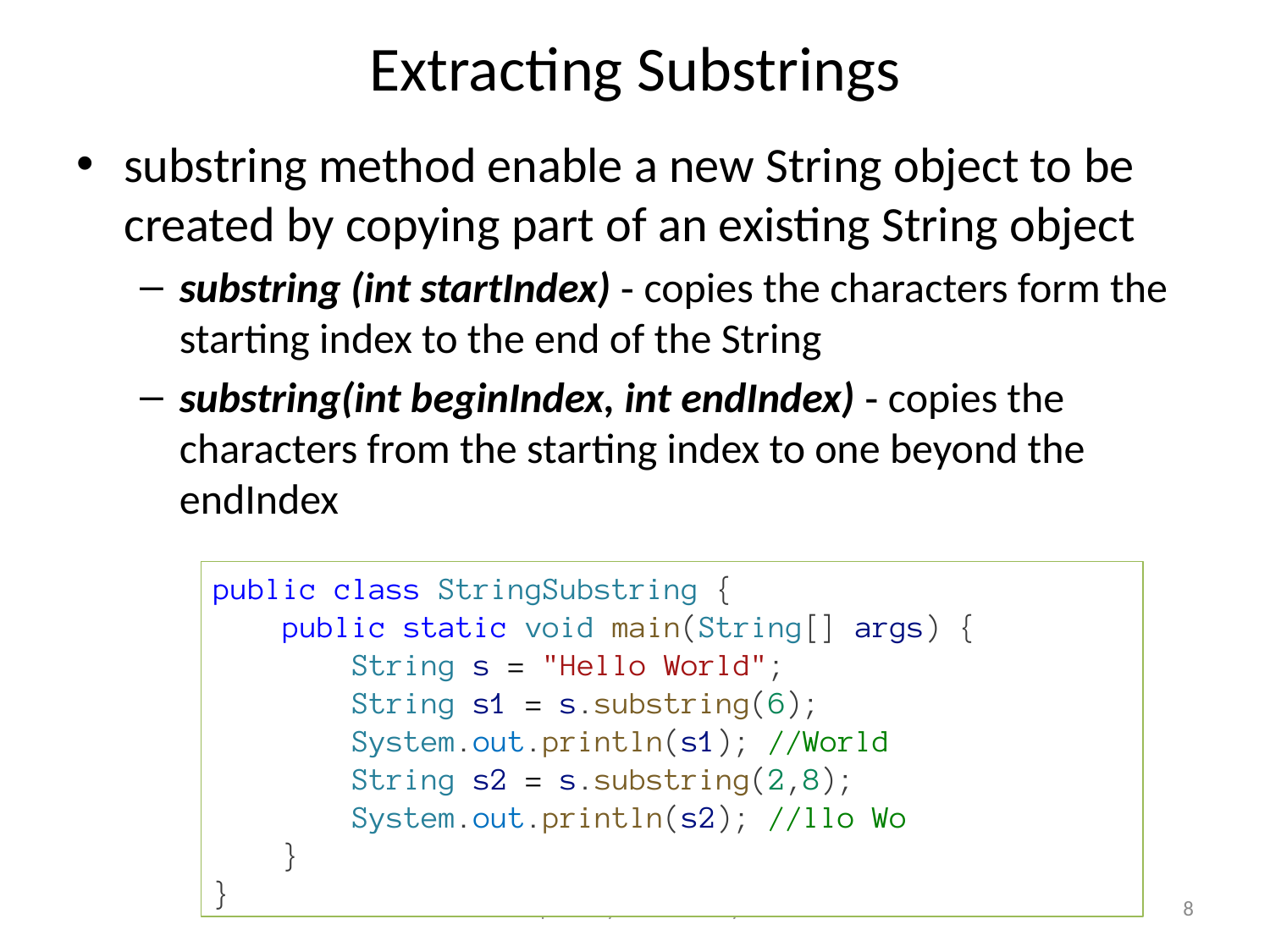

# Extracting Substrings
substring method enable a new String object to be created by copying part of an existing String object
substring (int startIndex) ‐ copies the characters form the starting index to the end of the String
substring(int beginIndex, int endIndex) ‐ copies the characters from the starting index to one beyond the endIndex
public class StringSubstring {
    public static void main(String[] args) {
        String s = "Hello World";
        String s1 = s.substring(6);
        System.out.println(s1); //World
        String s2 = s.substring(2,8);
        System.out.println(s2); //llo Wo
    }
}
Prepared by - Rifat Shahriyar
8